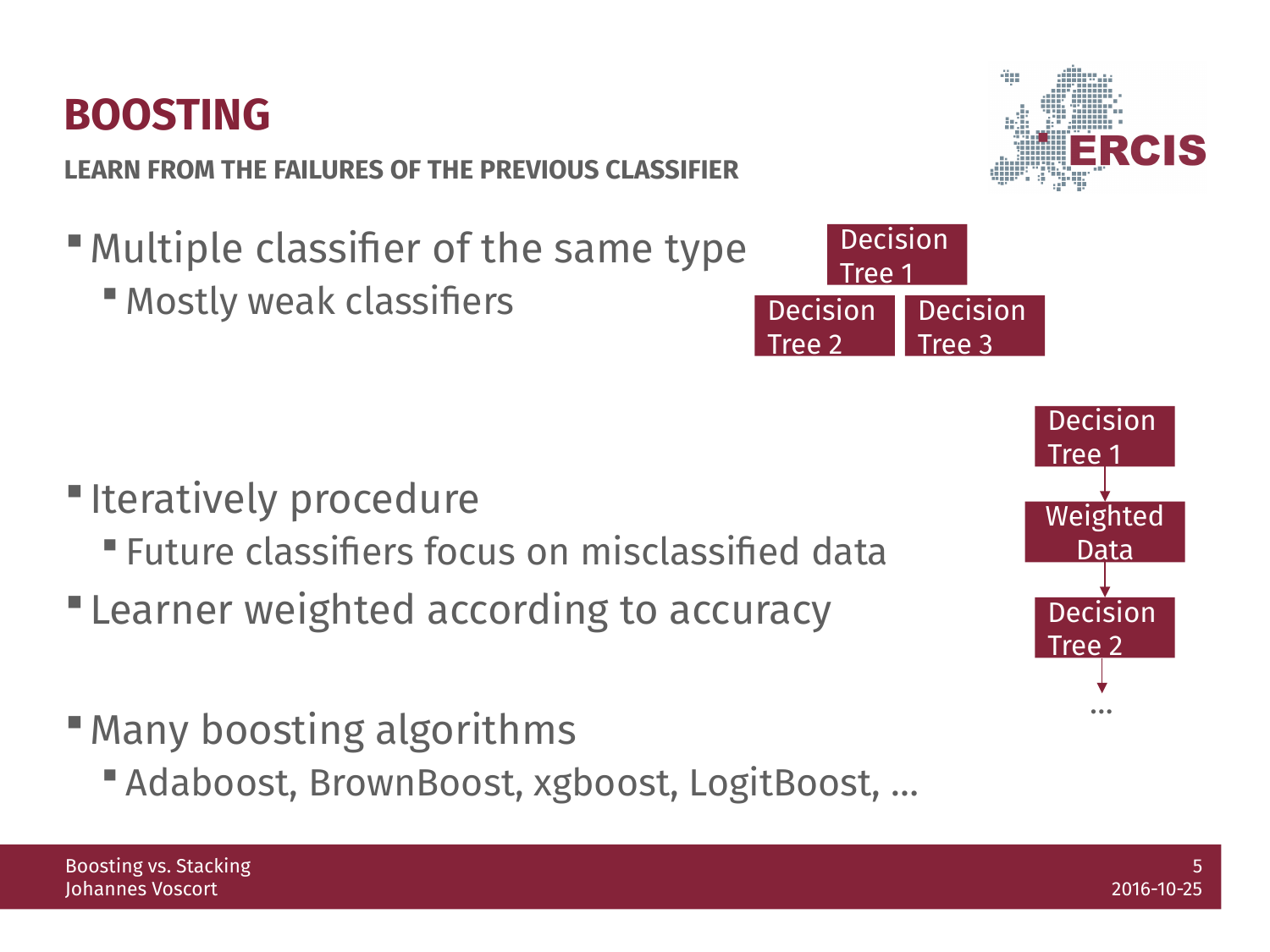

# Boosting
Learn from the failures of the previous Classifier
Multiple classifier of the same type
Mostly weak classifiers

Iteratively procedure
Future classifiers focus on misclassified data
Learner weighted according to accuracy

Many boosting algorithms
Adaboost, BrownBoost, xgboost, LogitBoost, …
Decision Tree 1
Decision Tree 2
Decision Tree 3
Decision Tree 1
Weighted Data
Decision Tree 2
…